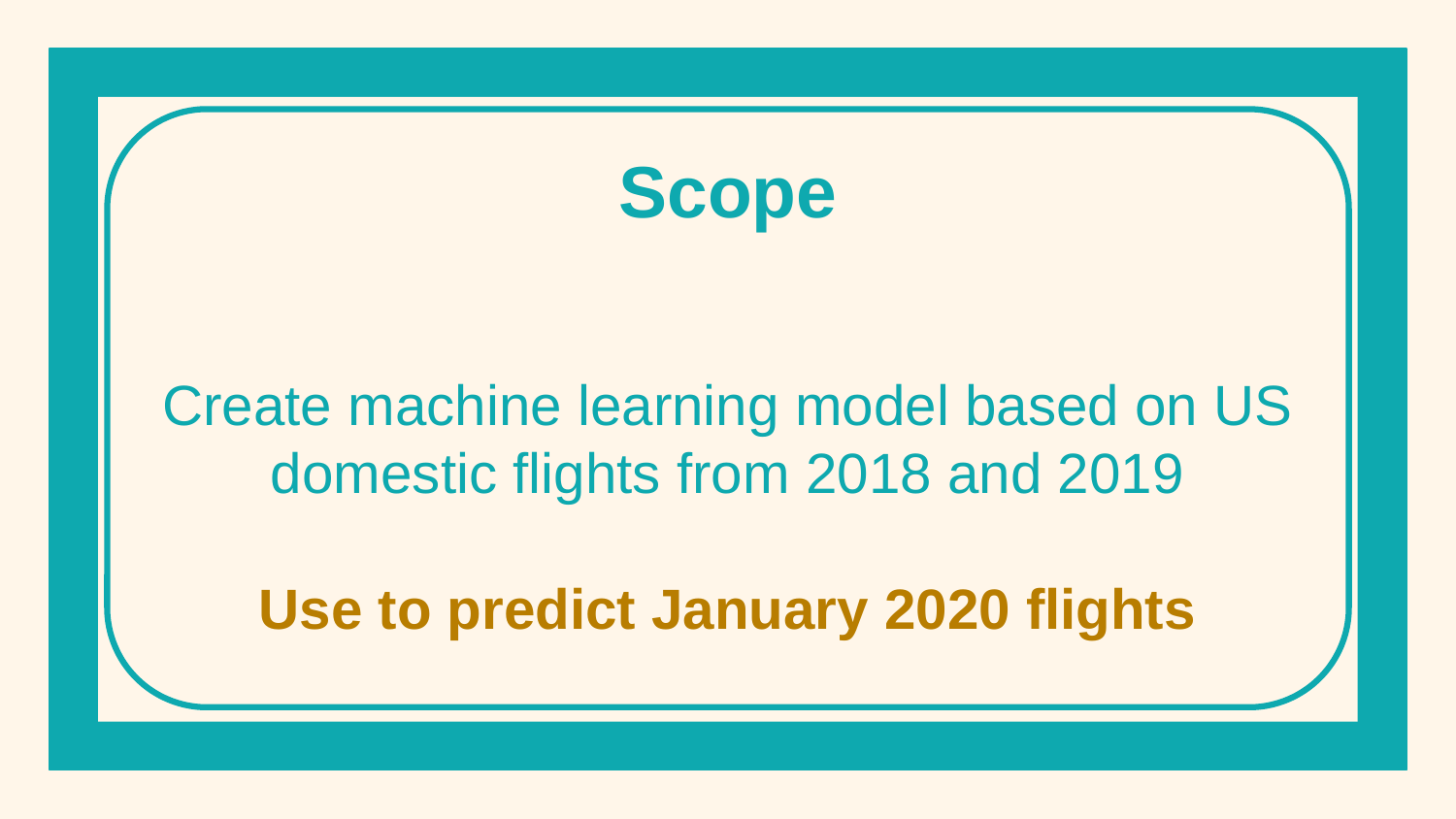

Scope

Create machine learning model based on US domestic flights from 2018 and 2019

Use to predict January 2020 flights